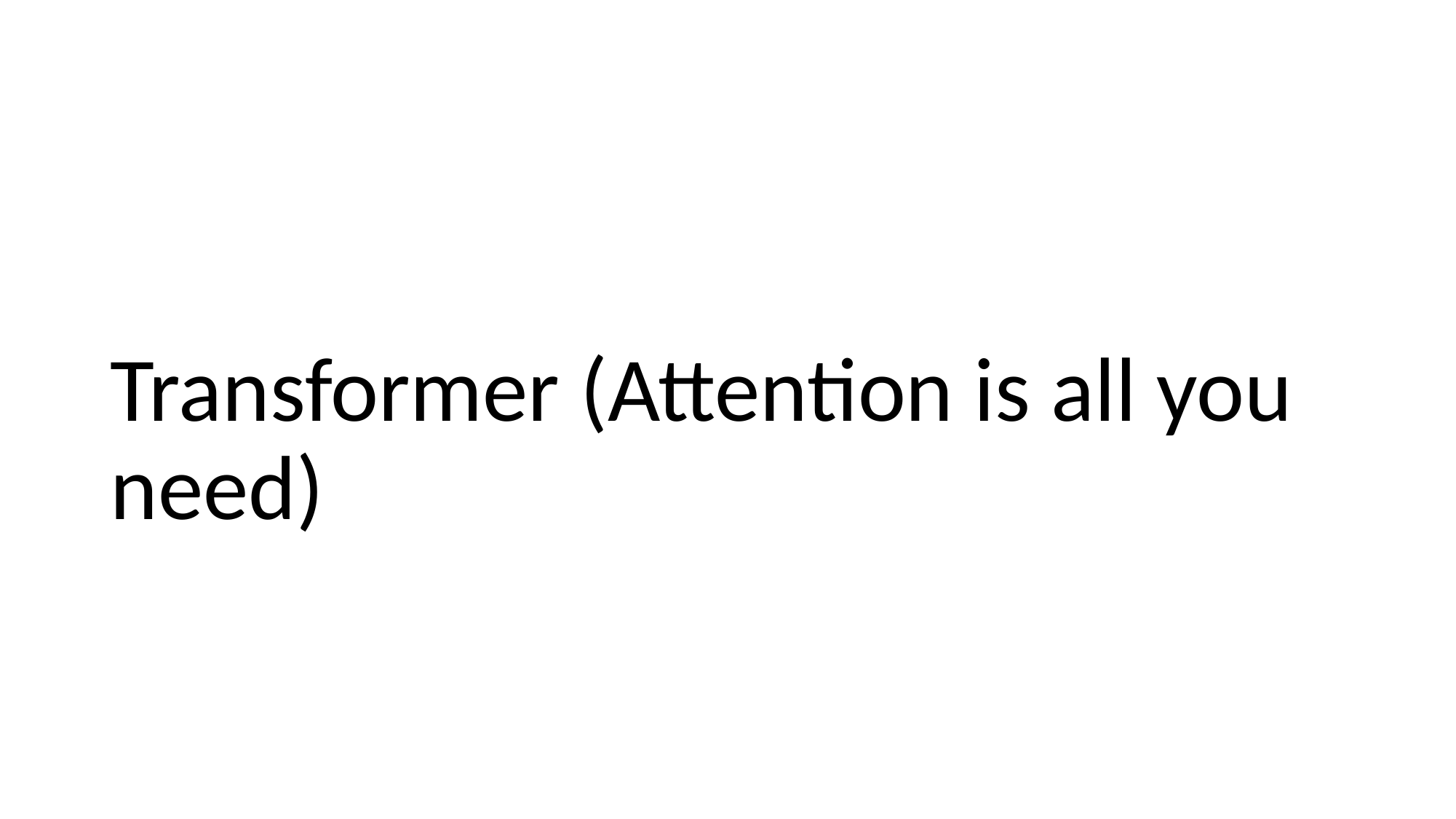

# Transformer (Attention is all you need)